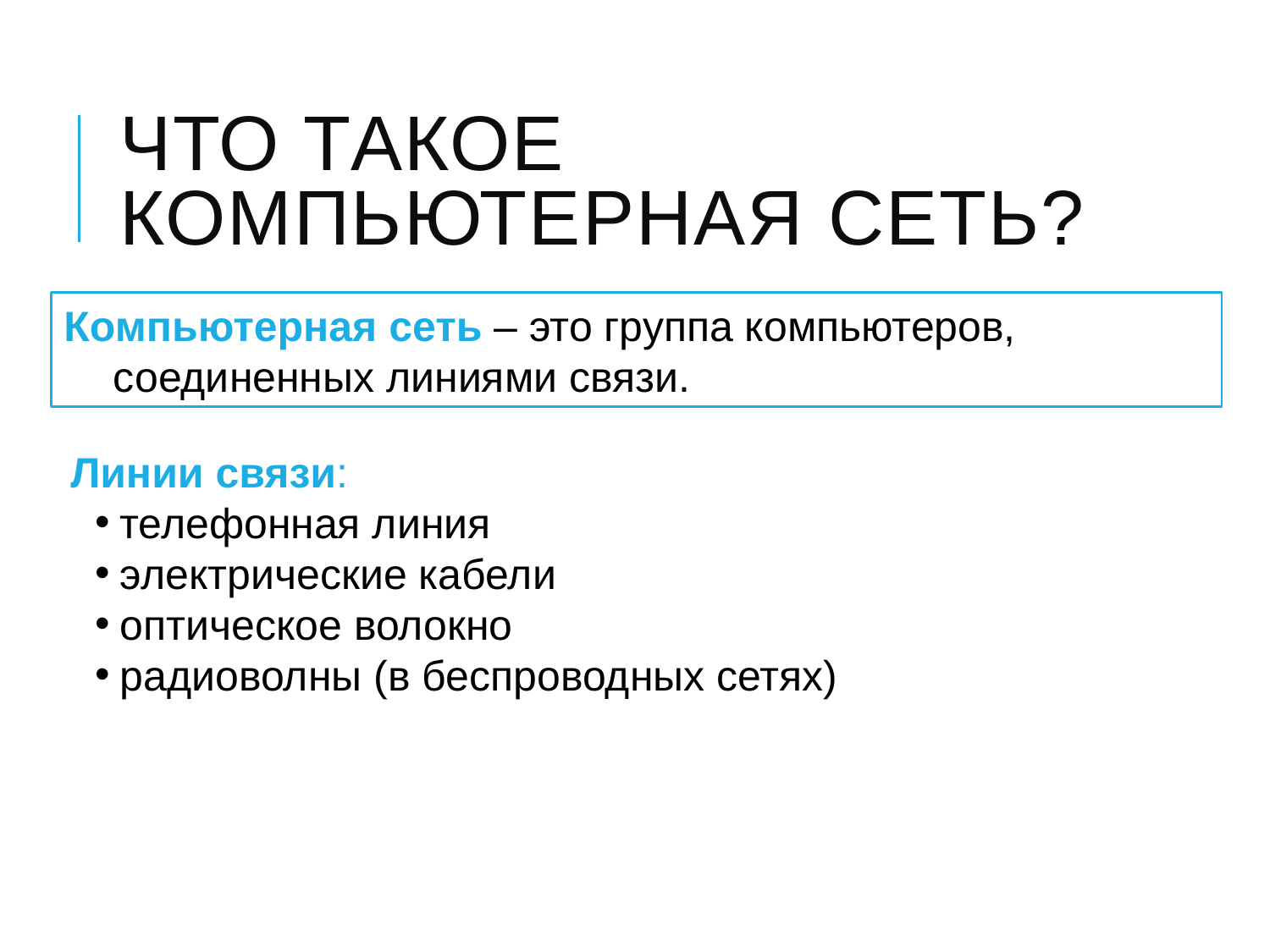

# Что такое компьютерная сеть?
Компьютерная сеть – это группа компьютеров, соединенных линиями связи.
Линии связи:
телефонная линия
электрические кабели
оптическое волокно
радиоволны (в беспроводных сетях)